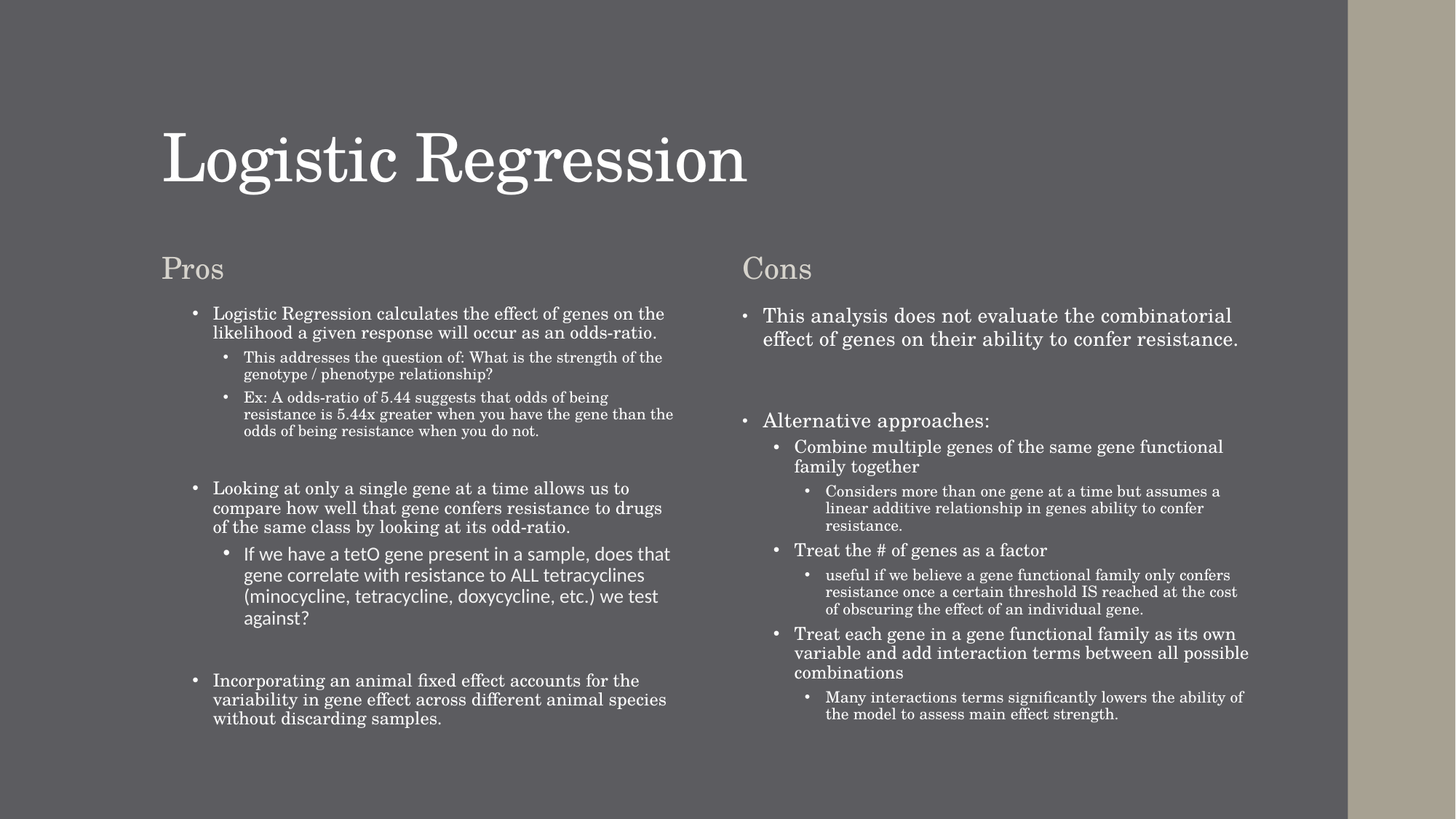

# Logistic Regression
Pros
Cons
Logistic Regression calculates the effect of genes on the likelihood a given response will occur as an odds-ratio.
This addresses the question of: What is the strength of the genotype / phenotype relationship?
Ex: A odds-ratio of 5.44 suggests that odds of being resistance is 5.44x greater when you have the gene than the odds of being resistance when you do not.

Looking at only a single gene at a time allows us to compare how well that gene confers resistance to drugs of the same class by looking at its odd-ratio.
If we have a tetO gene present in a sample, does that gene correlate with resistance to ALL tetracyclines (minocycline, tetracycline, doxycycline, etc.) we test against?

Incorporating an animal fixed effect accounts for the variability in gene effect across different animal species without discarding samples.

This analysis does not evaluate the combinatorial effect of genes on their ability to confer resistance.

Alternative approaches:
Combine multiple genes of the same gene functional family together
Considers more than one gene at a time but assumes a linear additive relationship in genes ability to confer resistance.
Treat the # of genes as a factor
useful if we believe a gene functional family only confers resistance once a certain threshold IS reached at the cost of obscuring the effect of an individual gene.
Treat each gene in a gene functional family as its own variable and add interaction terms between all possible combinations
Many interactions terms significantly lowers the ability of the model to assess main effect strength.